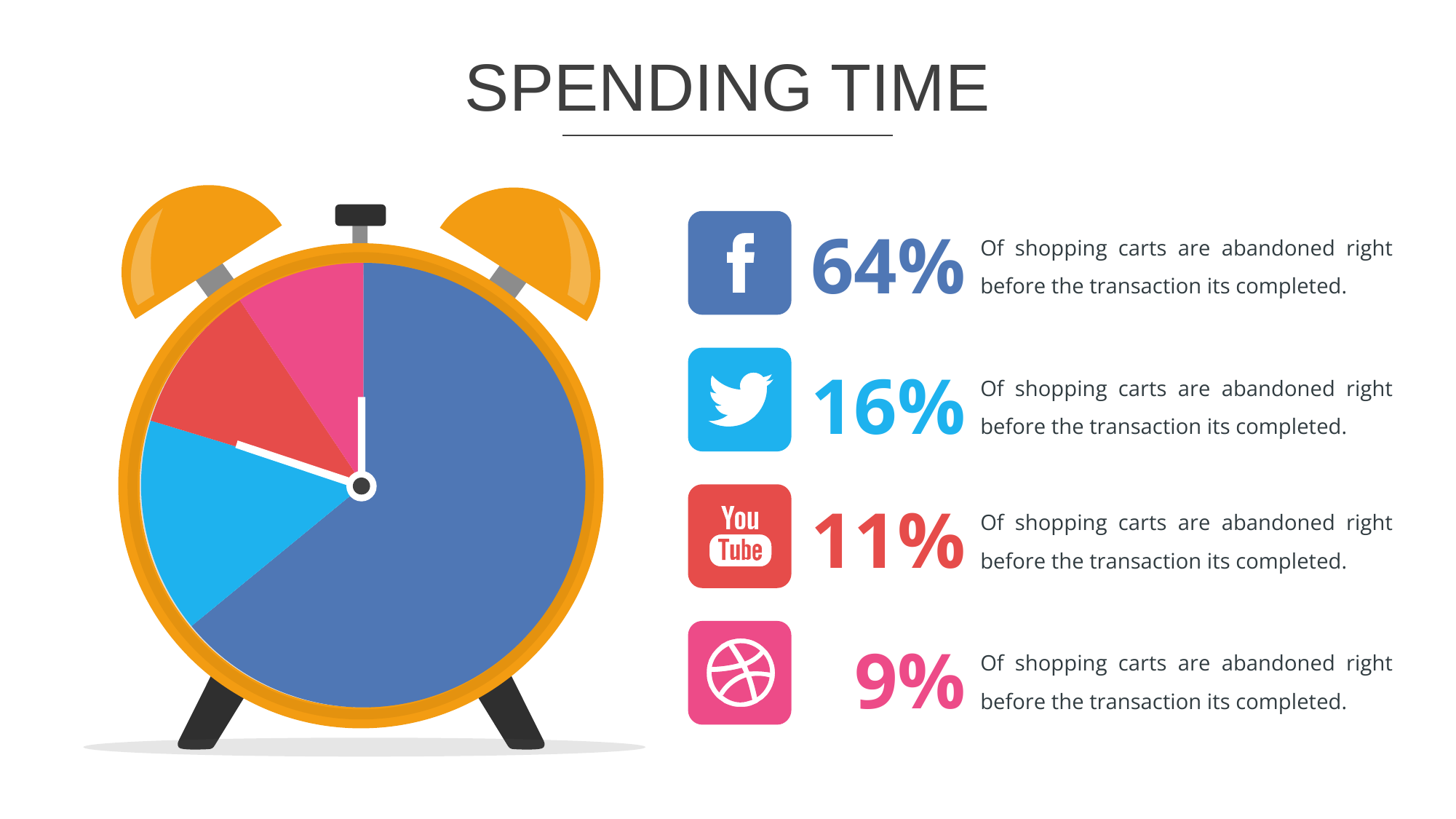

# SPENDING TIME

64%
Of shopping carts are abandoned right before the transaction its completed.

### Chart

| Category | Sales |
|---|---|
| 1st Qtr | 8.2 |
| 2nd Qtr | 2.0 |
| 3rd Qtr | 1.4 |
| 4th Qtr | 1.2 |
16%
Of shopping carts are abandoned right before the transaction its completed.

11%
Of shopping carts are abandoned right before the transaction its completed.

9%
Of shopping carts are abandoned right before the transaction its completed.